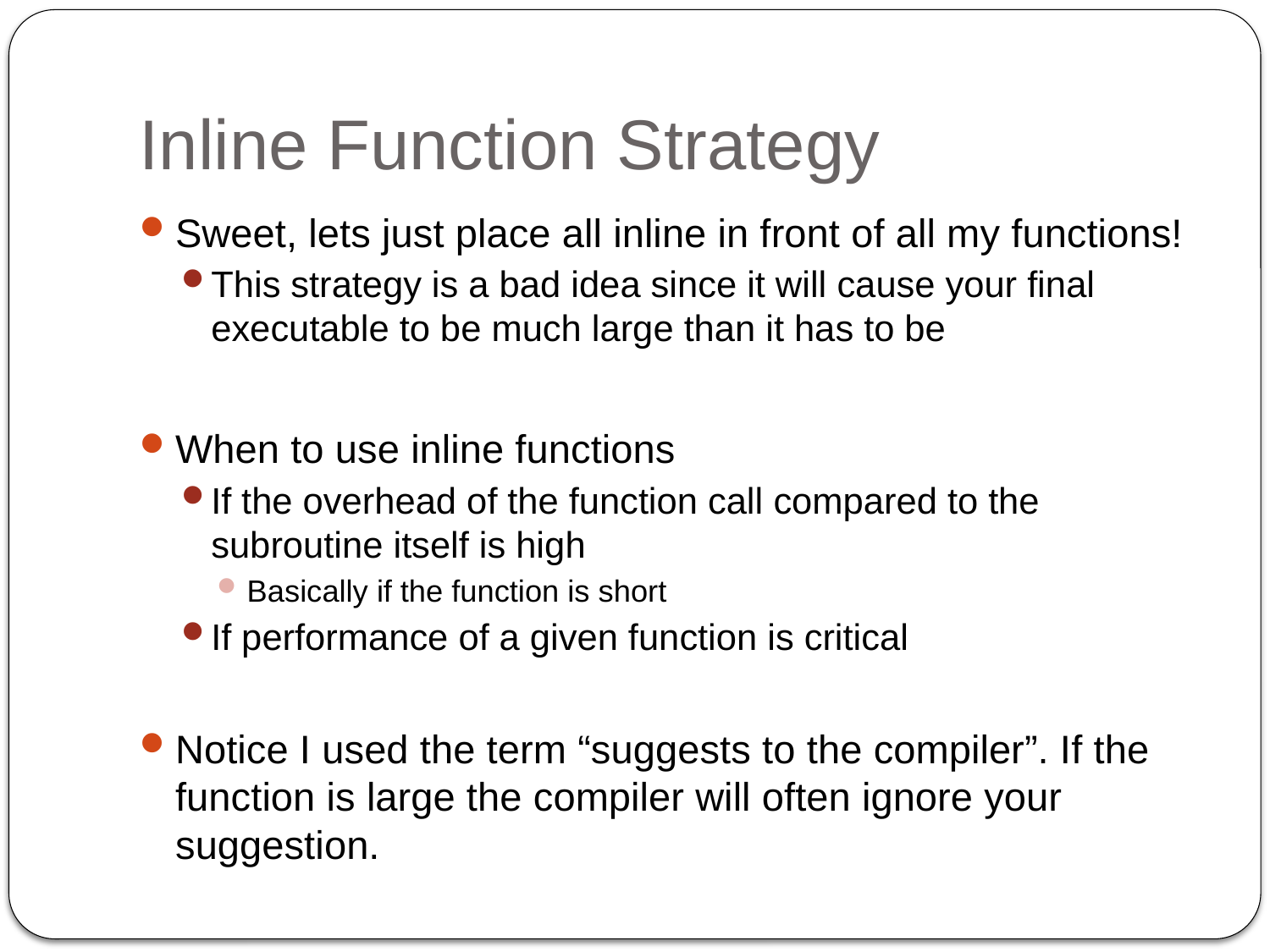

# Inline Function Strategy
Sweet, lets just place all inline in front of all my functions!
This strategy is a bad idea since it will cause your final executable to be much large than it has to be

When to use inline functions
If the overhead of the function call compared to the subroutine itself is high
Basically if the function is short
If performance of a given function is critical

Notice I used the term “suggests to the compiler”. If the function is large the compiler will often ignore your suggestion.